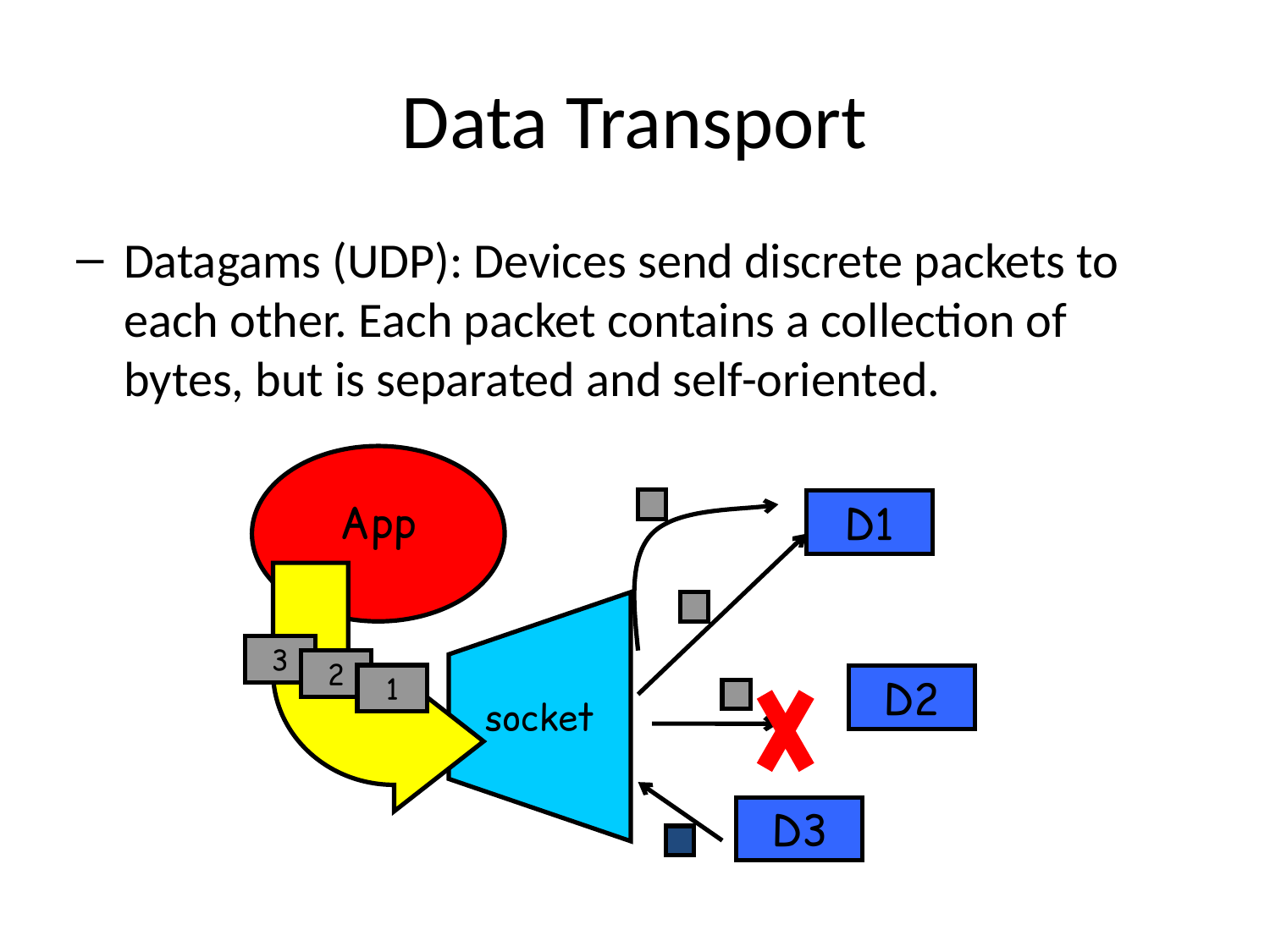

# Data Transport
Datagams (UDP): Devices send discrete packets to each other. Each packet contains a collection of bytes, but is separated and self-oriented.

App
D1

socket

3
2
D2
1

D3